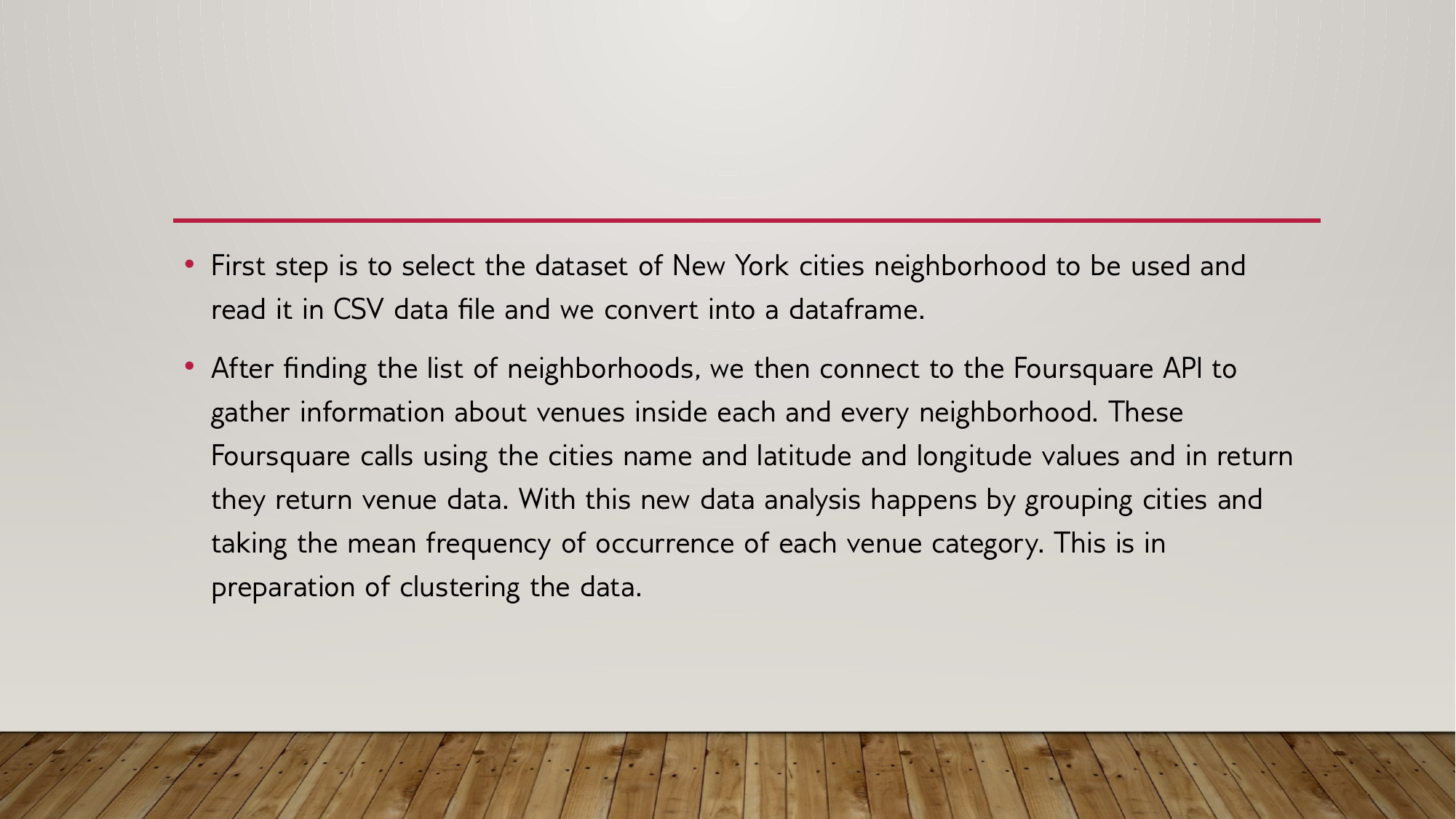

#
First step is to select the dataset of New York cities neighborhood to be used and read it in CSV data file and we convert into a dataframe.
After finding the list of neighborhoods, we then connect to the Foursquare API to gather information about venues inside each and every neighborhood. These Foursquare calls using the cities name and latitude and longitude values and in return they return venue data. With this new data analysis happens by grouping cities and taking the mean frequency of occurrence of each venue category. This is in preparation of clustering the data.